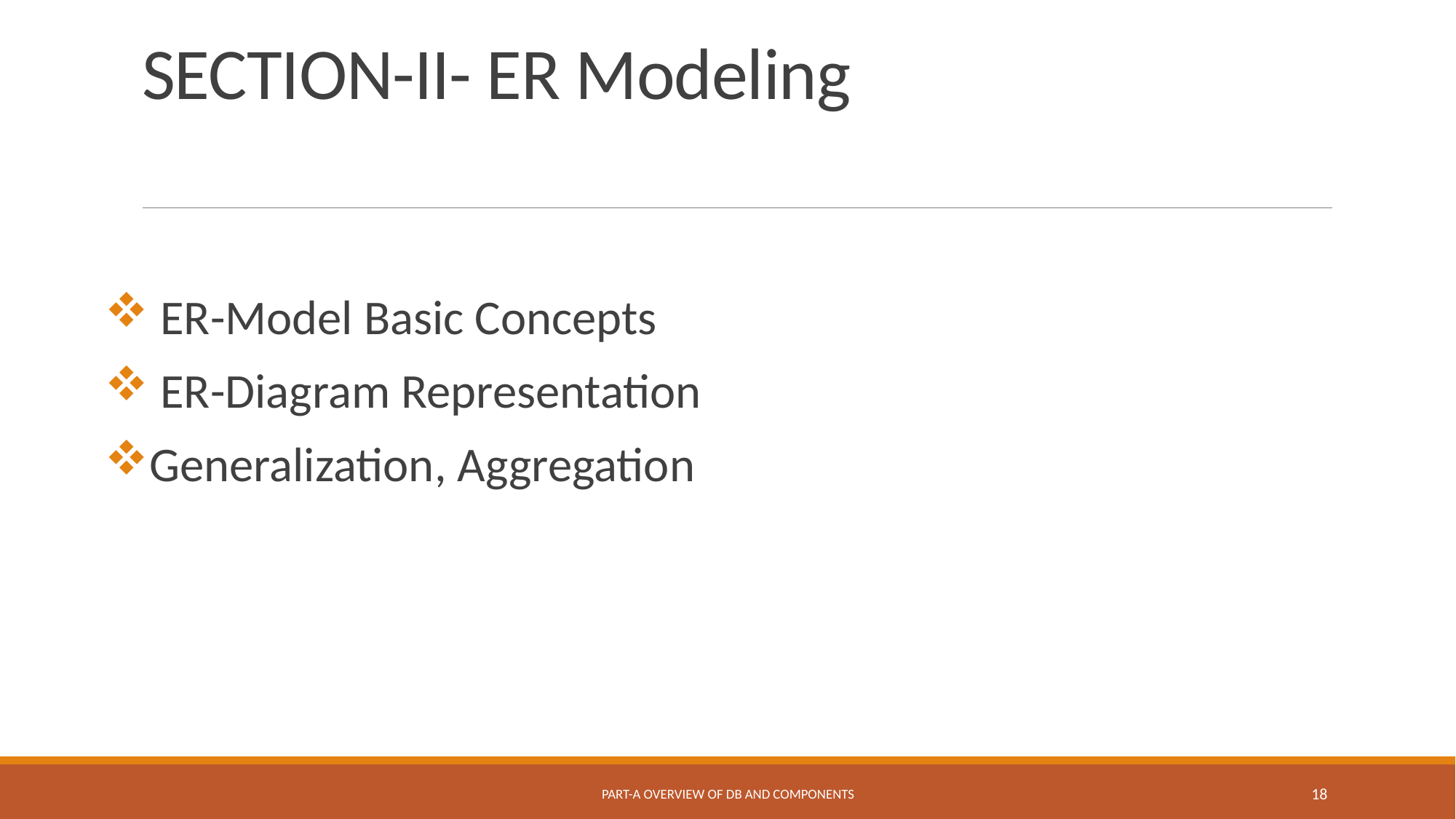

# SECTION-II- ER Modeling

 ER-Model Basic Concepts
 ER-Diagram Representation
Generalization, Aggregation
Part-A Overview of DB and Components
18